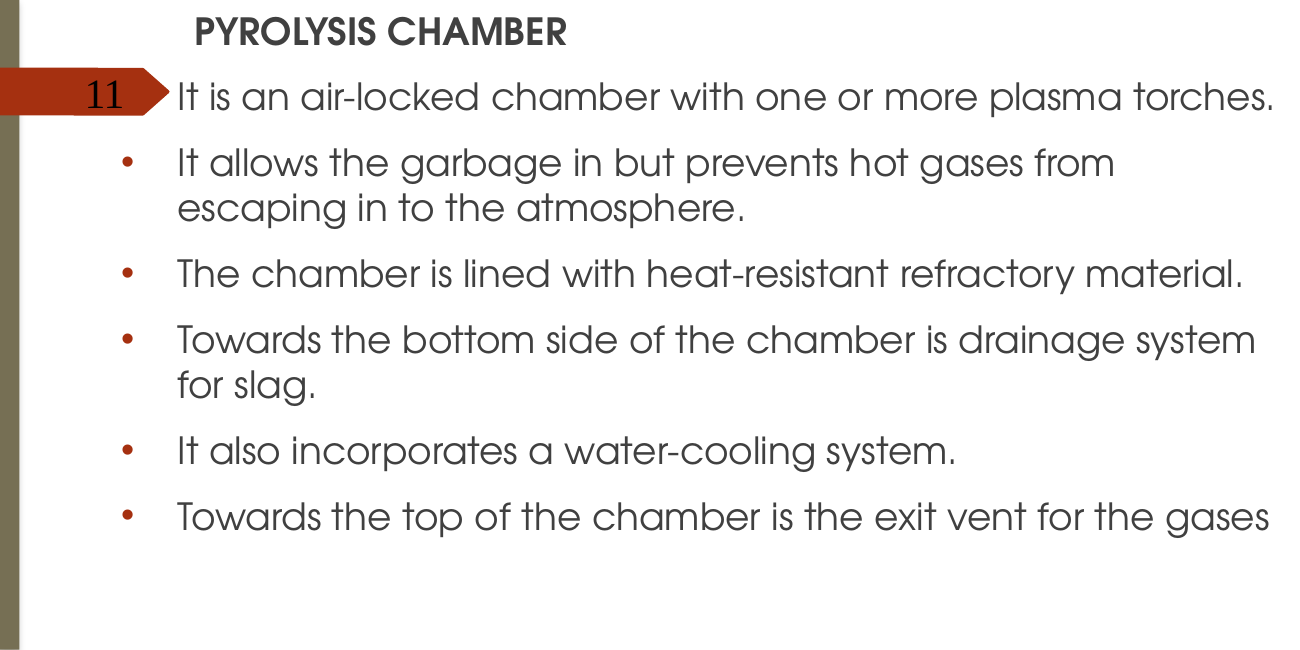

PYROLYSIS CHAMBER
It is an air-locked chamber with one or more plasma torches.
It allows the garbage in but prevents hot gases from escaping in to the atmosphere.
The chamber is lined with heat-resistant refractory material.
Towards the bottom side of the chamber is drainage system for slag.
It also incorporates a water-cooling system.
Towards the top of the chamber is the exit vent for the gases

11